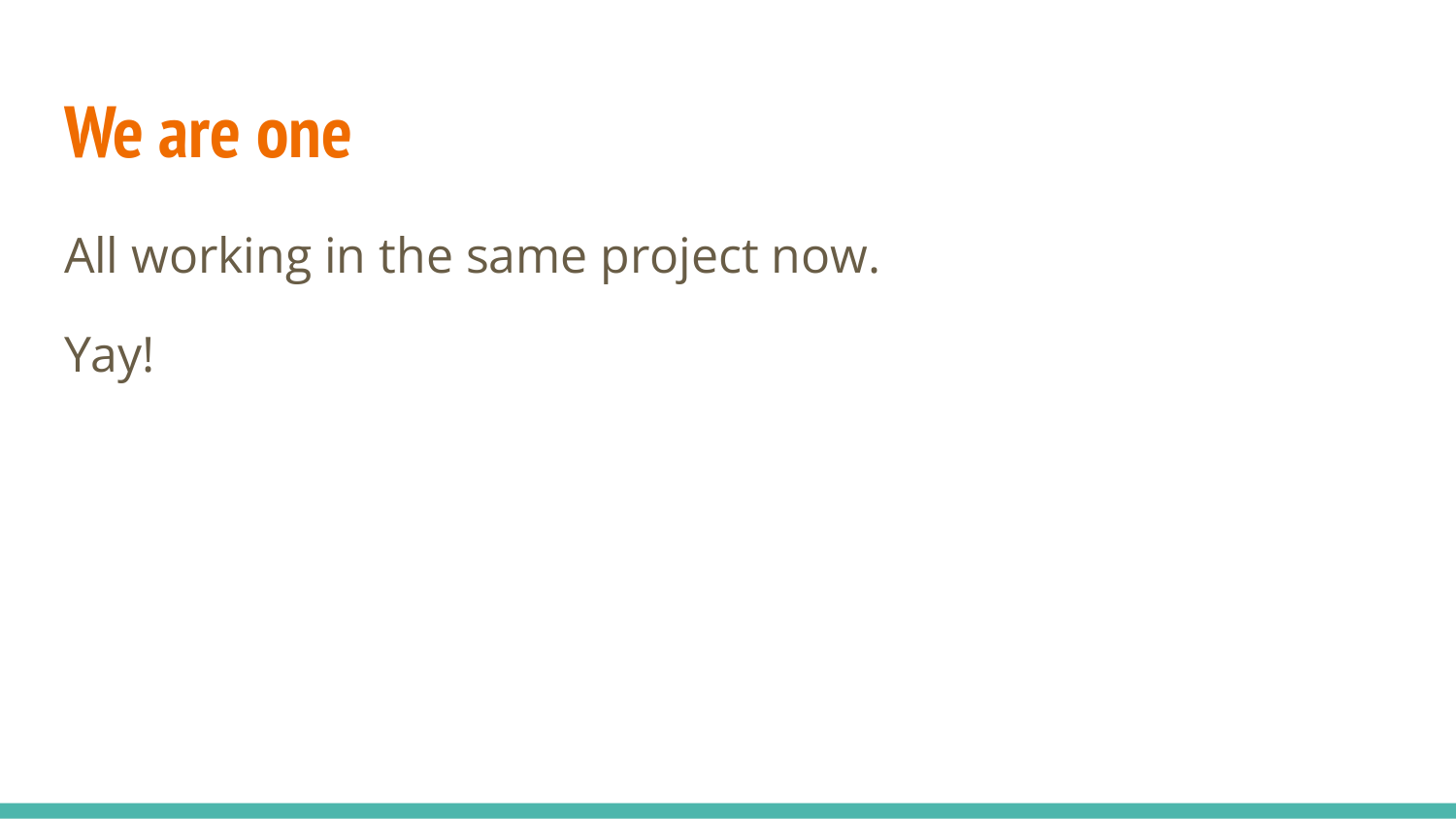

# We are one
All working in the same project now.
Yay!